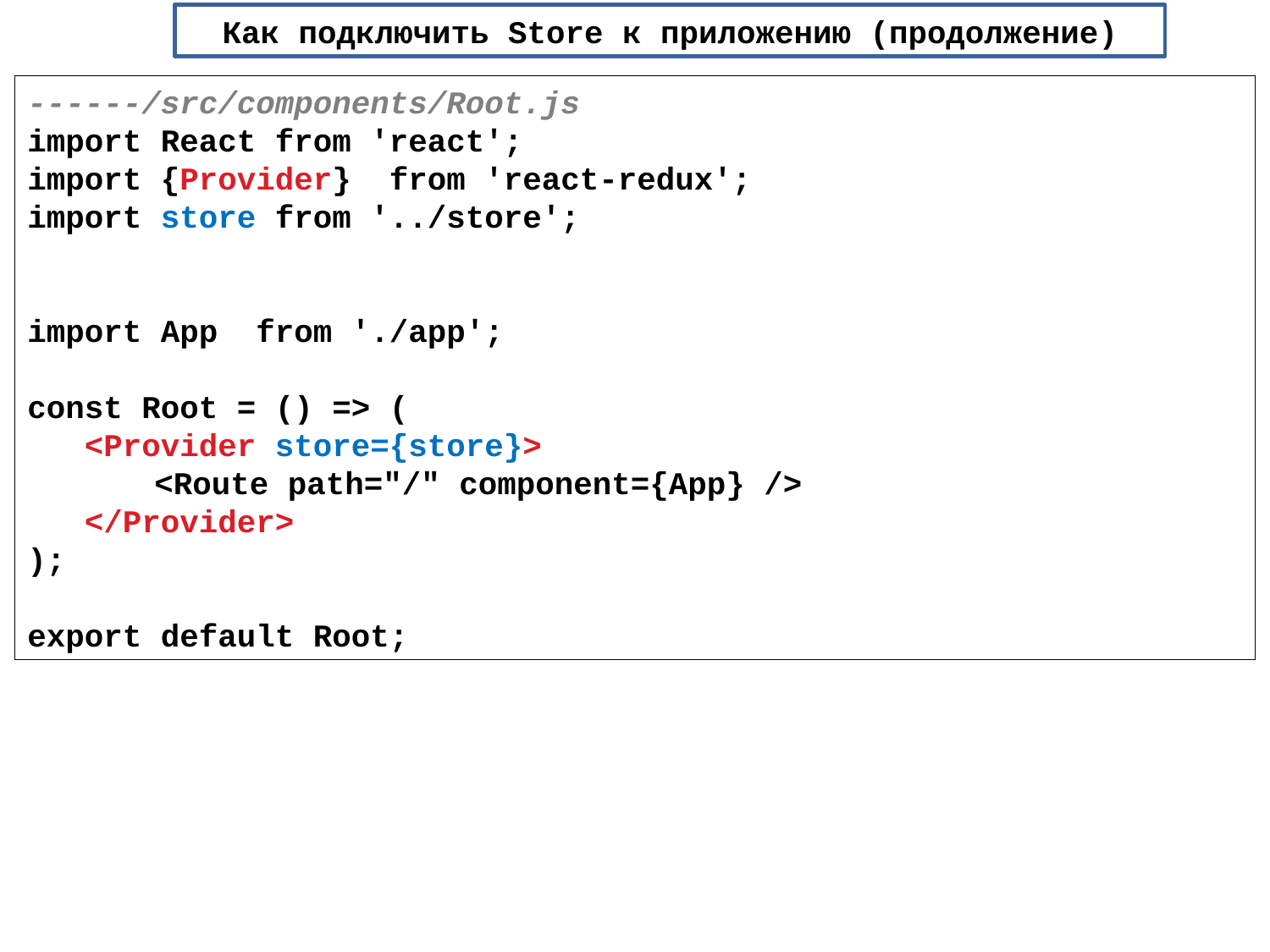

Как подключить Store к приложению (продолжение)
------/src/components/Root.js
import React from 'react';
import {Provider}  from 'react-redux';
import store from '../store';

import App  from './app';

const Root = () => (
   <Provider store={store}>
	<Route path="/" component={App} />
   </Provider>
);

export default Root;